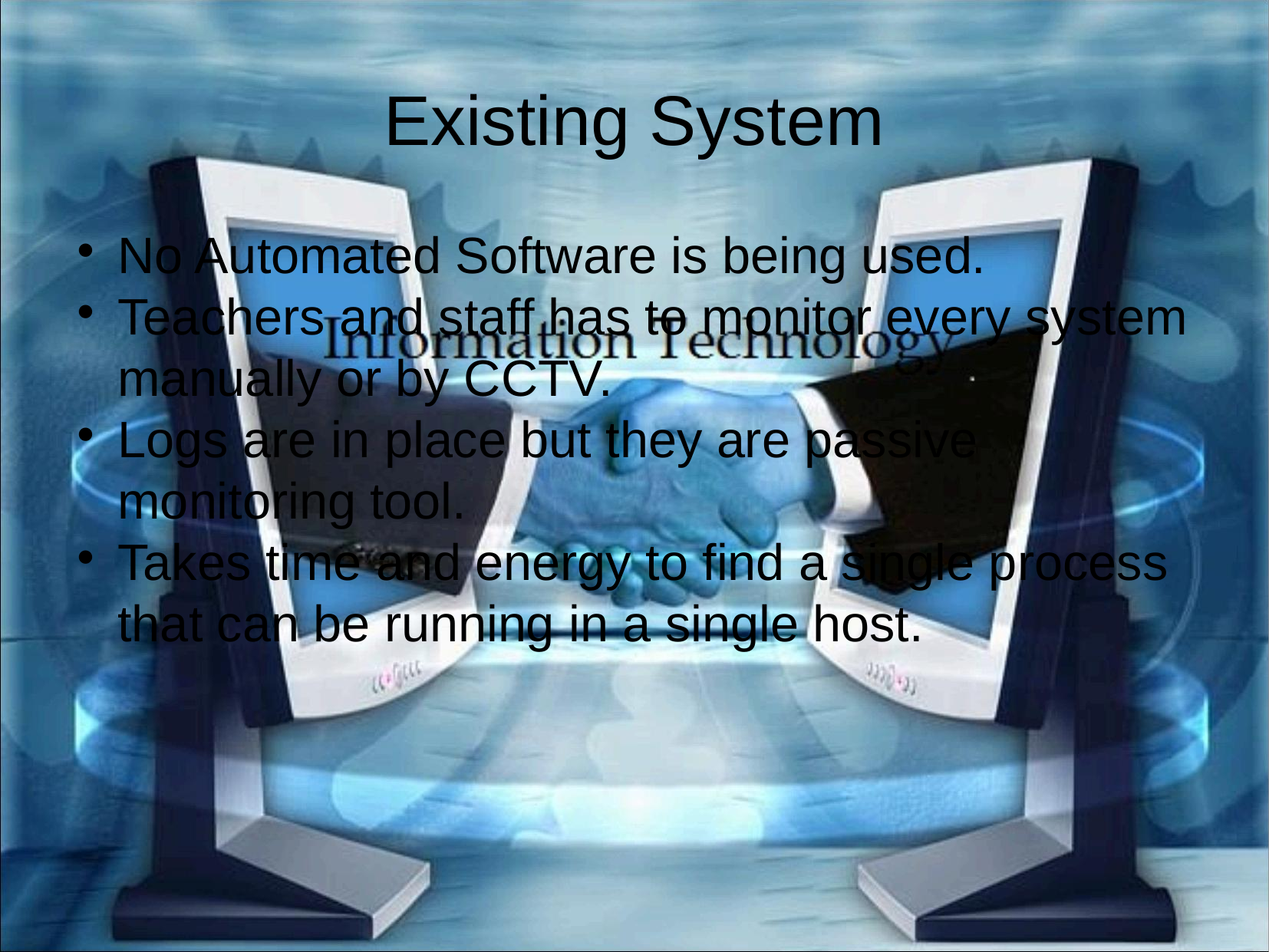

Existing System
No Automated Software is being used.
Teachers and staff has to monitor every system manually or by CCTV.
Logs are in place but they are passive monitoring tool.
Takes time and energy to find a single process that can be running in a single host.